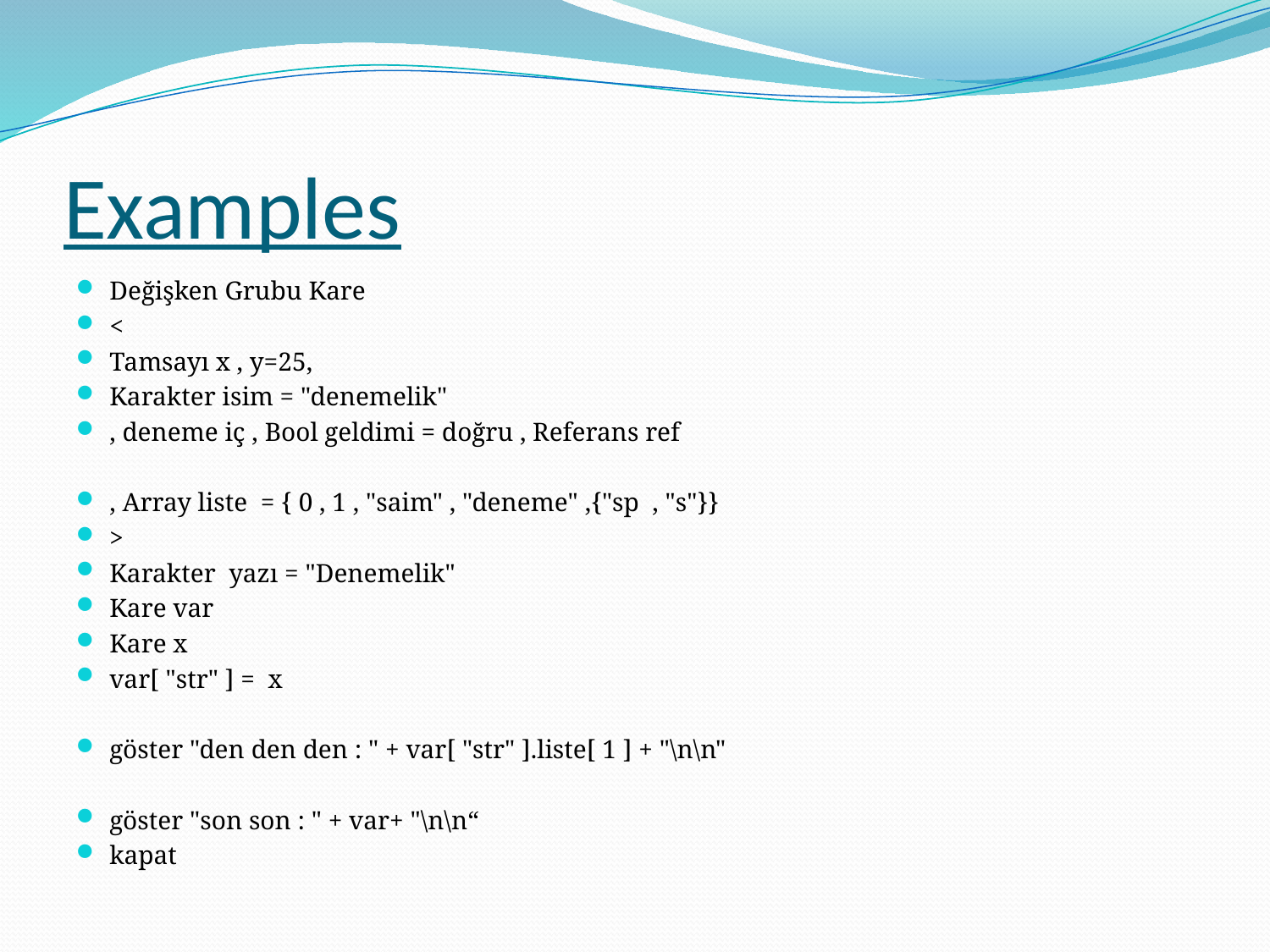

# Examples
Değişken Grubu Kare
<
Tamsayı x , y=25,
Karakter isim = "denemelik"
, deneme iç , Bool geldimi = doğru , Referans ref

, Array liste  = { 0 , 1 , "saim" , "deneme" ,{"sp  , "s"}}
>
Karakter  yazı = "Denemelik"
Kare var
Kare x
var[ "str" ] =  x

göster "den den den : " + var[ "str" ].liste[ 1 ] + "\n\n"

göster "son son : " + var+ "\n\n“
kapat